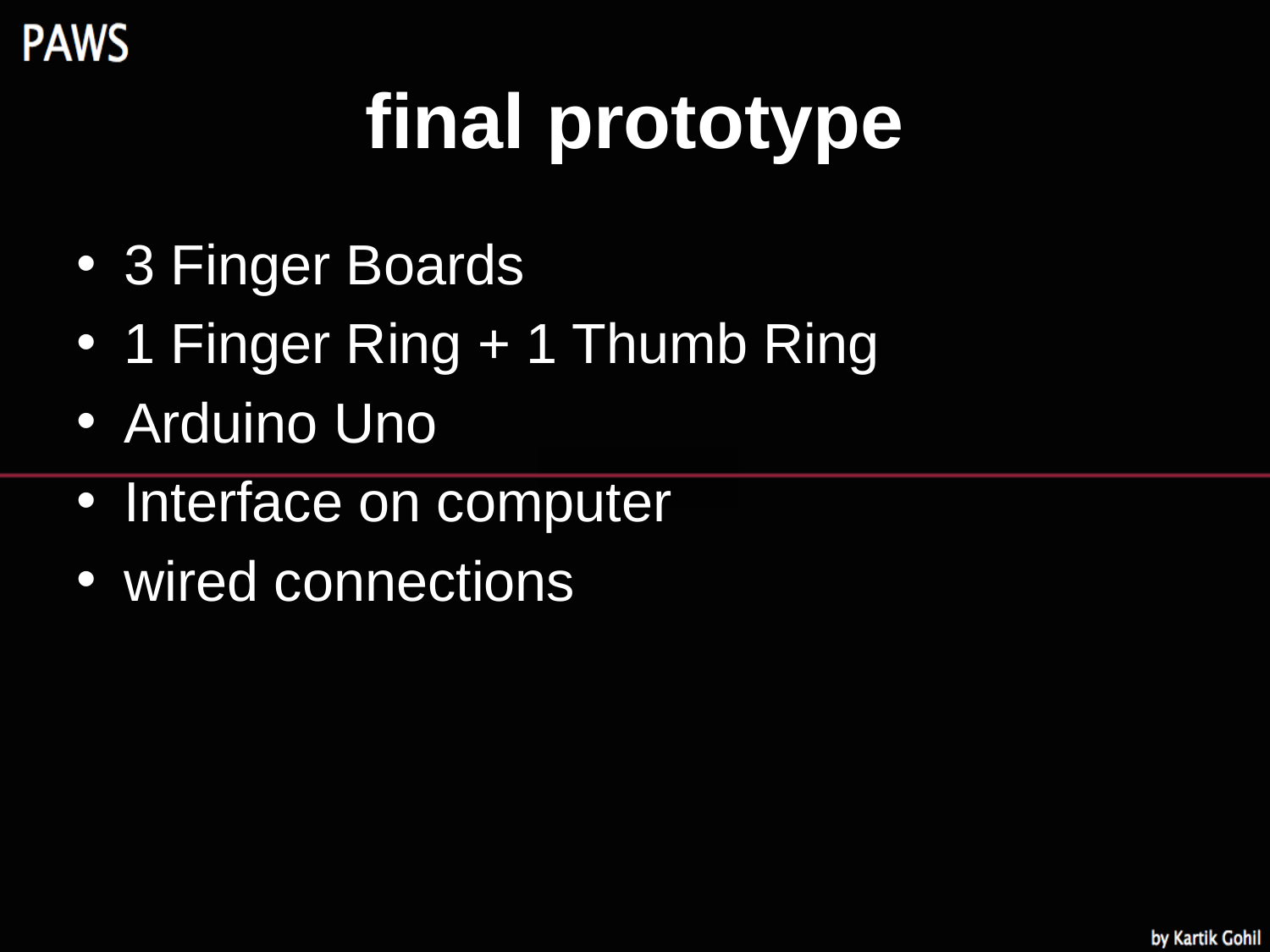

# final prototype
3 Finger Boards
1 Finger Ring + 1 Thumb Ring
Arduino Uno
Interface on computer
wired connections